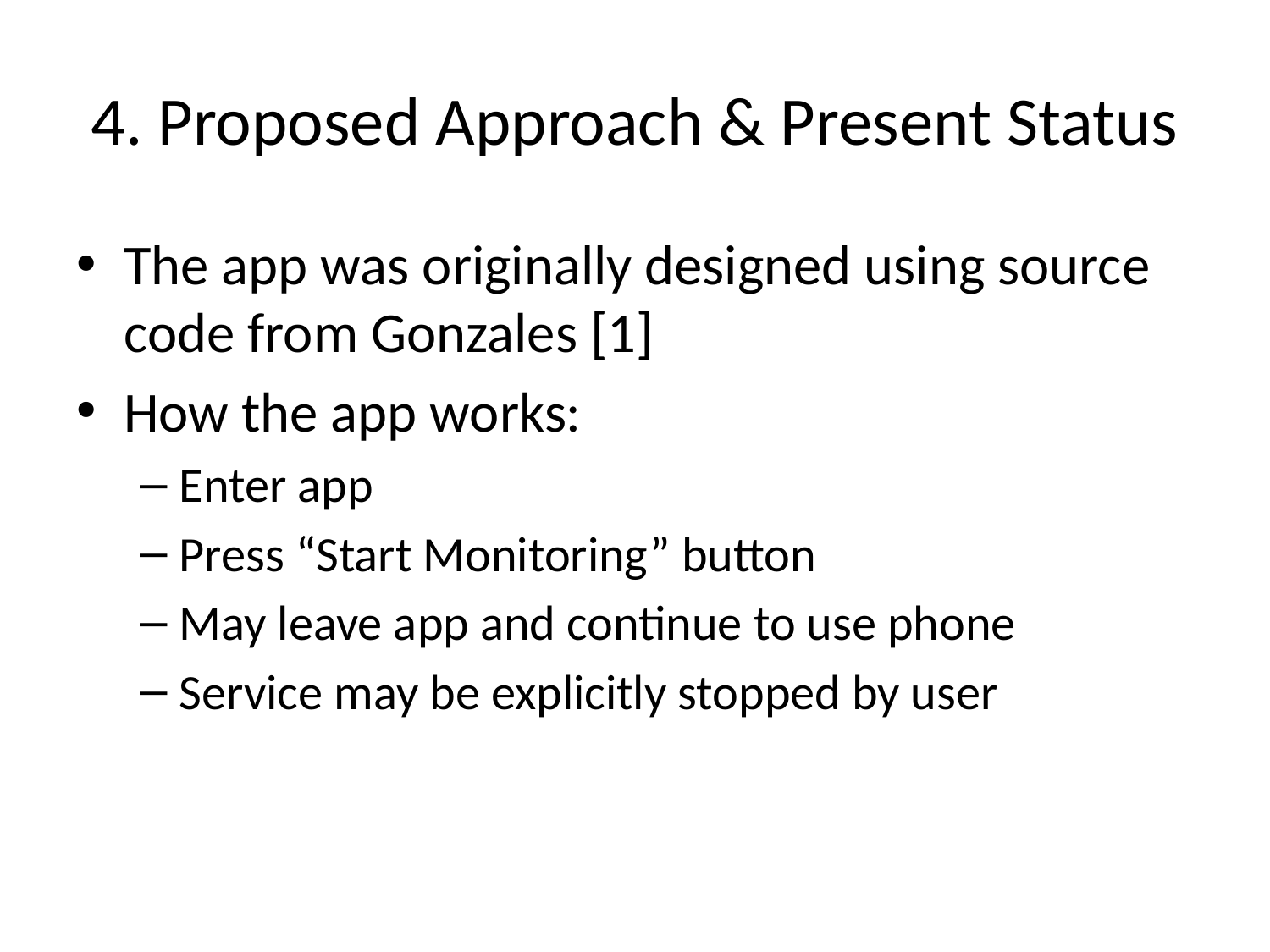

# 4. Proposed Approach & Present Status
The app was originally designed using source code from Gonzales [1]
How the app works:
Enter app
Press “Start Monitoring” button
May leave app and continue to use phone
Service may be explicitly stopped by user